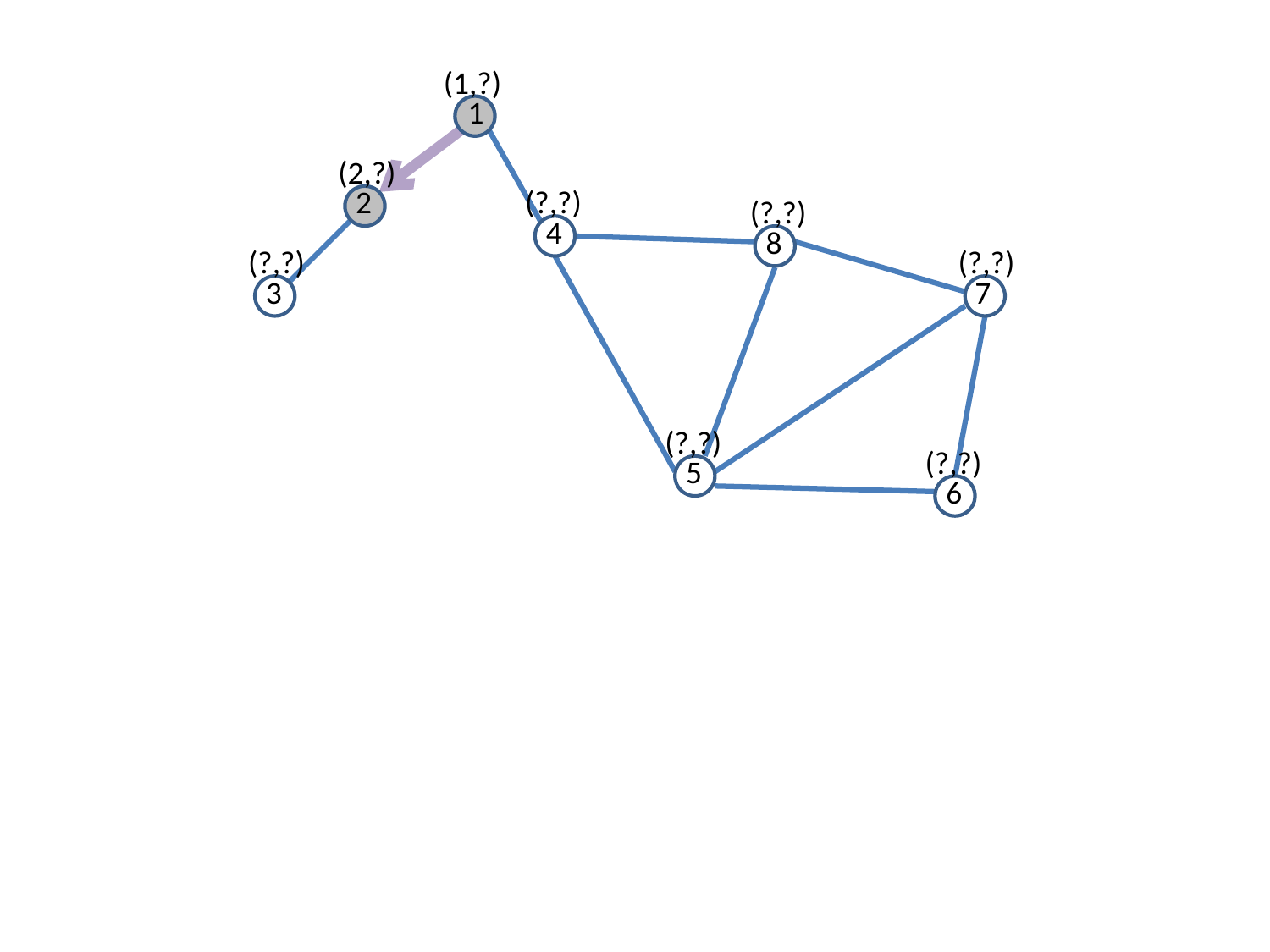

(1,?)
1

(2,?)
2
(?,?)

(?,?)
4

8

(?,?)
(?,?)
3
7

(?,?)
(?,?)
5

6